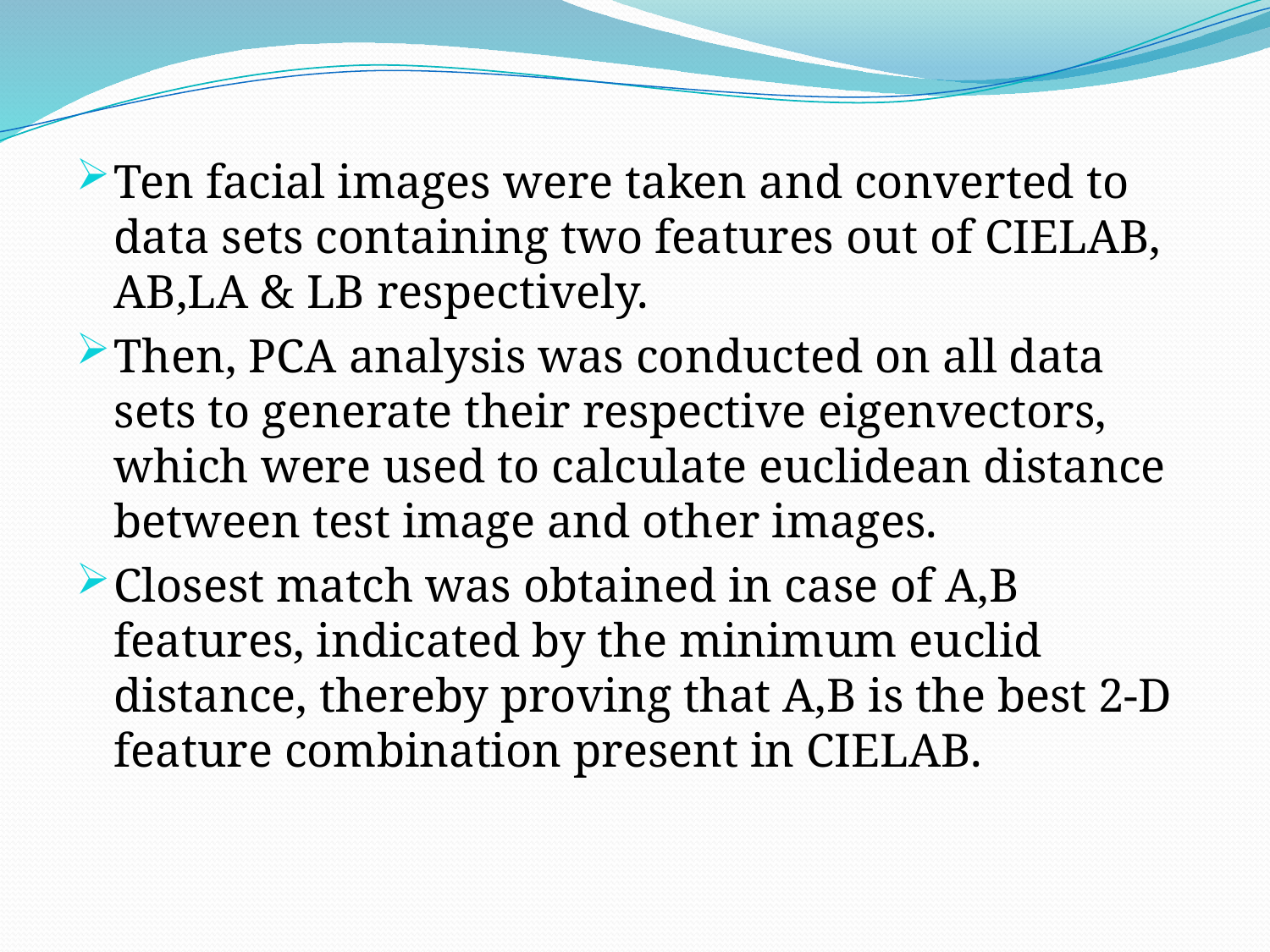

Ten facial images were taken and converted to data sets containing two features out of CIELAB,  AB,LA & LB respectively.
Then, PCA analysis was conducted on all data sets to generate their respective eigenvectors, which were used to calculate euclidean distance between test image and other images.
Closest match was obtained in case of A,B features, indicated by the minimum euclid distance, thereby proving that A,B is the best 2-D feature combination present in CIELAB.